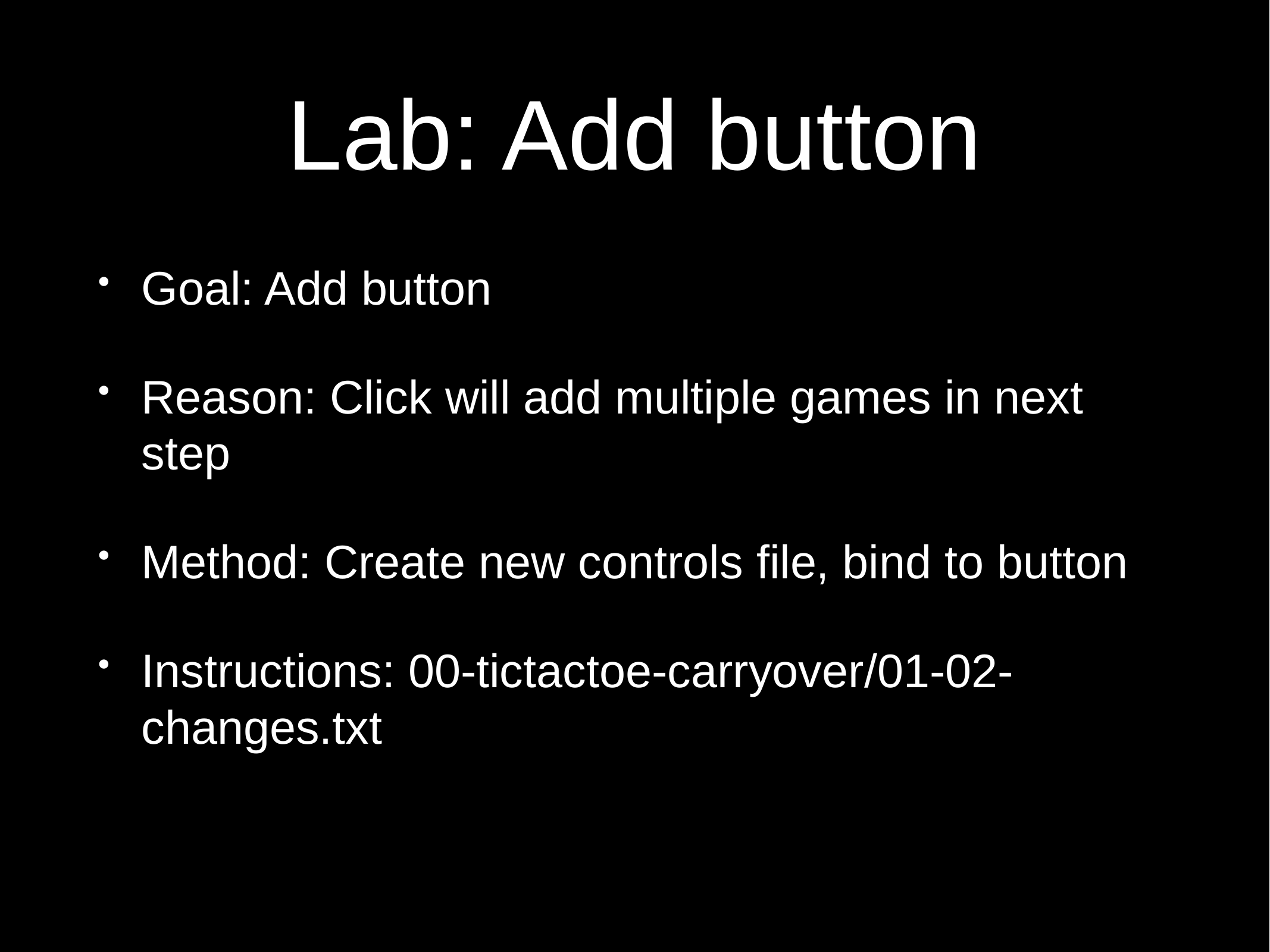

# Lab: Add button
Goal: Add button
Reason: Click will add multiple games in next step
Method: Create new controls file, bind to button
Instructions: 00-tictactoe-carryover/01-02-changes.txt